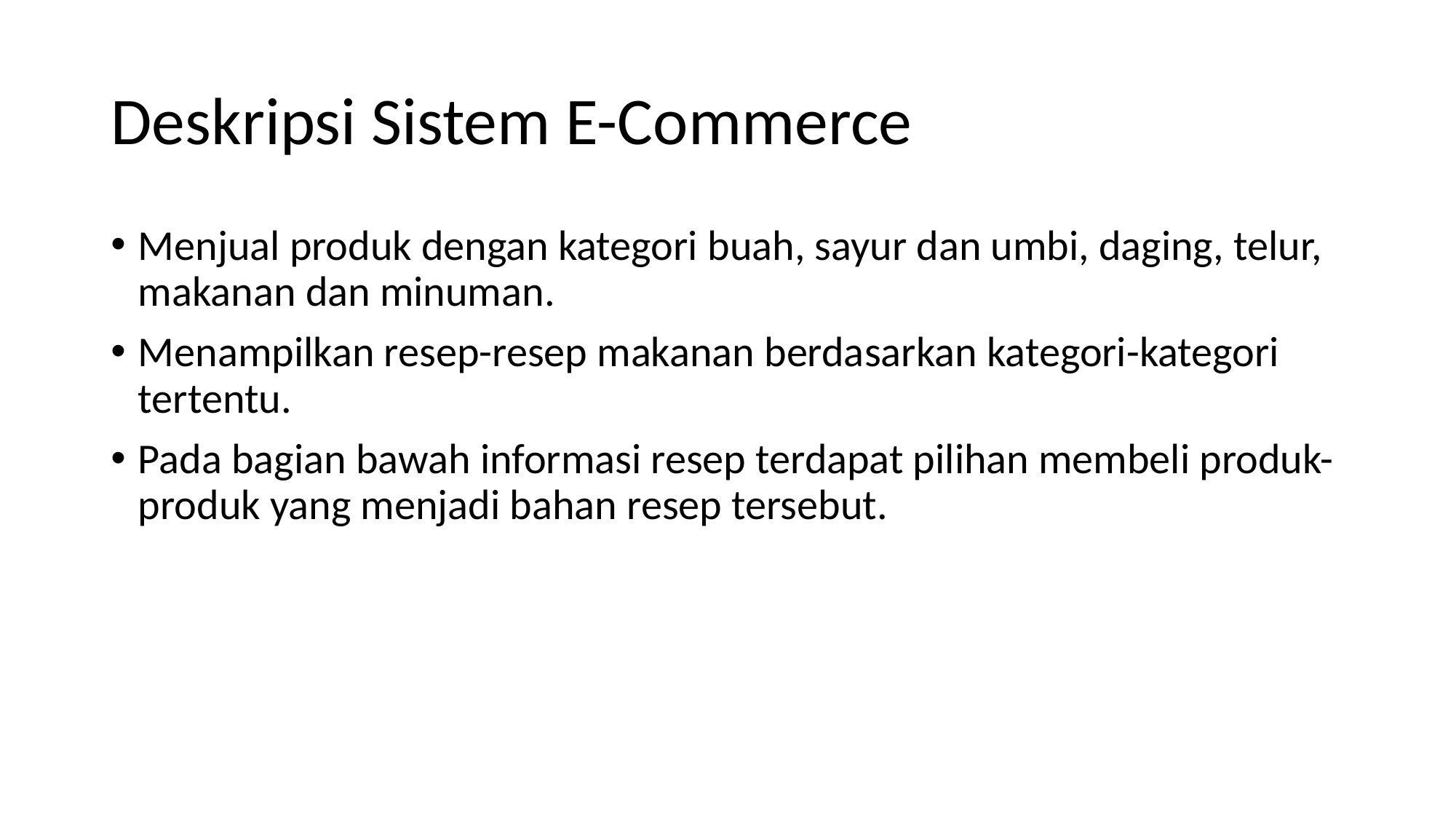

# Deskripsi Sistem E-Commerce
Menjual produk dengan kategori buah, sayur dan umbi, daging, telur, makanan dan minuman.
Menampilkan resep-resep makanan berdasarkan kategori-kategori tertentu.
Pada bagian bawah informasi resep terdapat pilihan membeli produk-produk yang menjadi bahan resep tersebut.